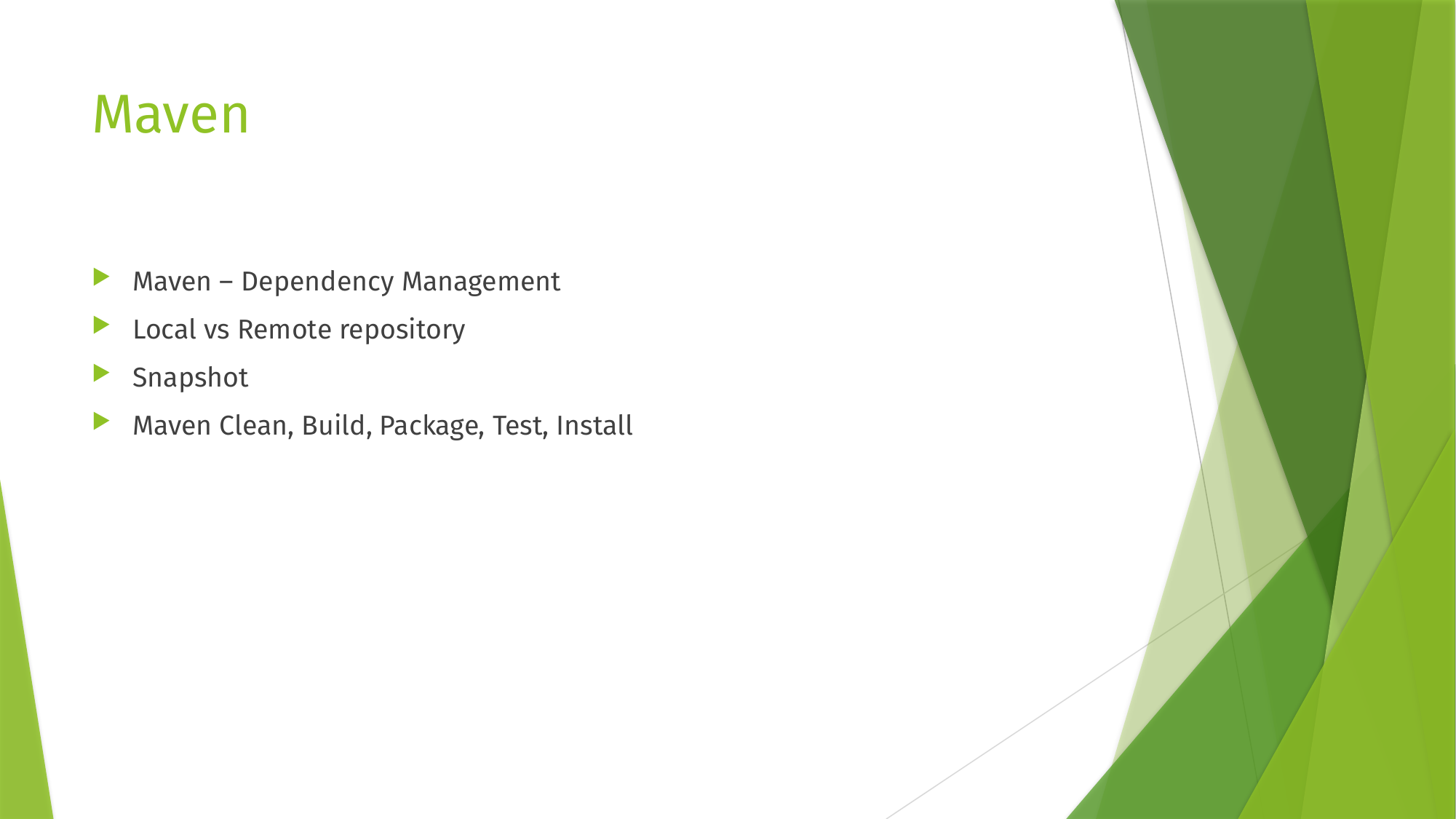

# Maven
Maven – Dependency Management
Local vs Remote repository
Snapshot
Maven Clean, Build, Package, Test, Install